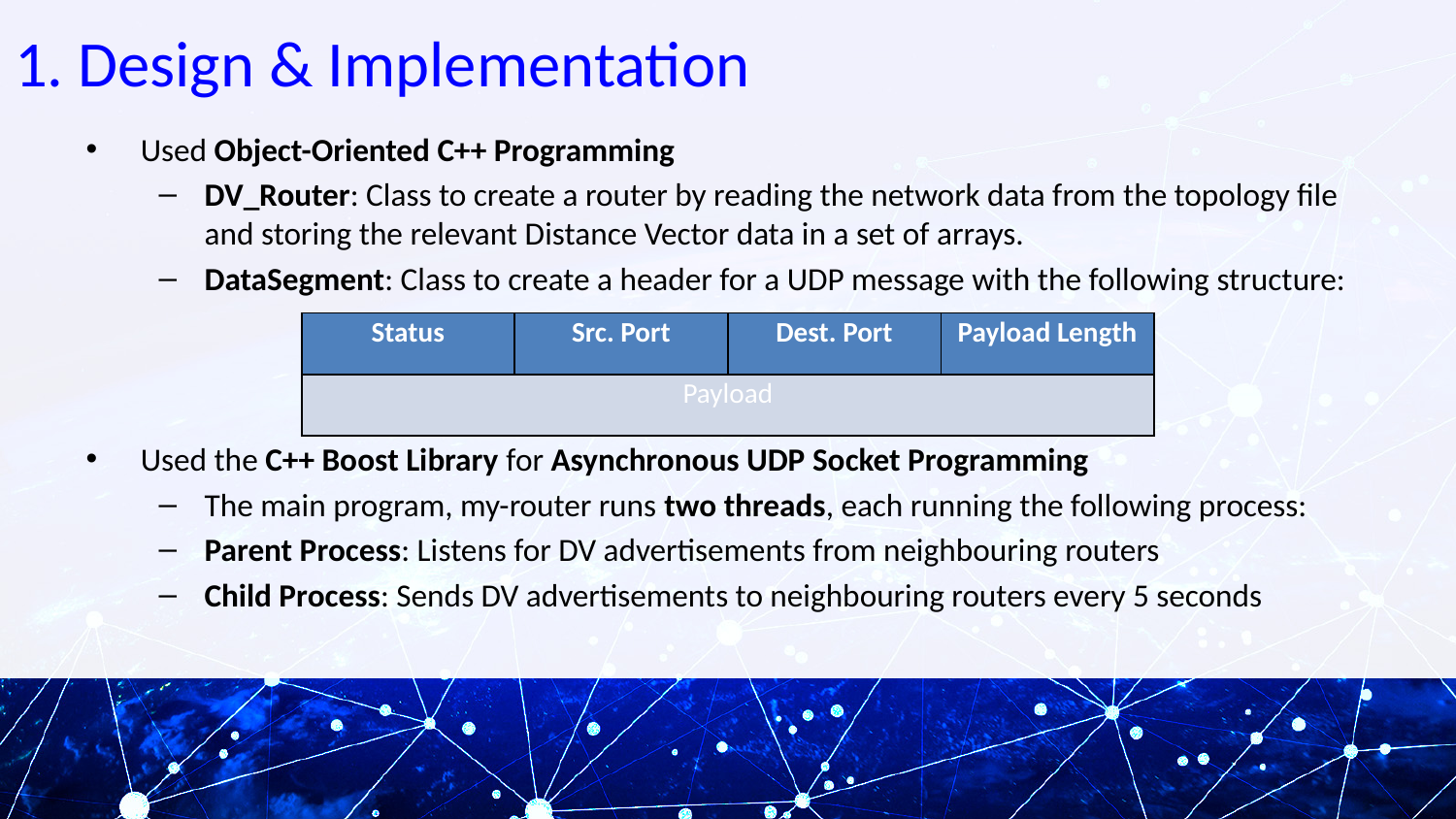

# 1. Design & Implementation
Used Object-Oriented C++ Programming
DV_Router: Class to create a router by reading the network data from the topology file and storing the relevant Distance Vector data in a set of arrays.
DataSegment: Class to create a header for a UDP message with the following structure:

Used the C++ Boost Library for Asynchronous UDP Socket Programming
The main program, my-router runs two threads, each running the following process:
Parent Process: Listens for DV advertisements from neighbouring routers
Child Process: Sends DV advertisements to neighbouring routers every 5 seconds

| Status | Src. Port | Dest. Port | Payload Length |
| --- | --- | --- | --- |
| Payload |  |  |  |